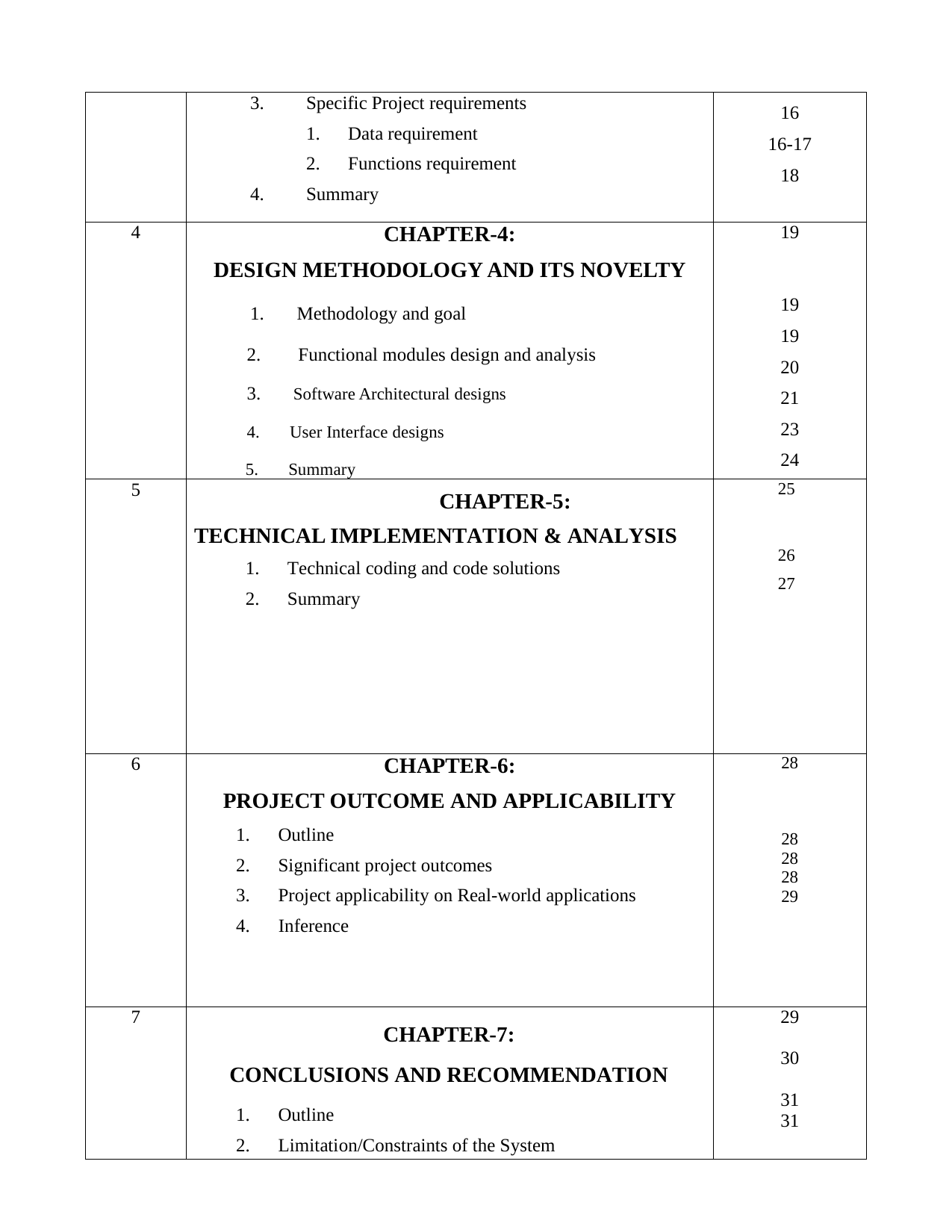

|  | Specific Project requirements Data requirement Functions requirement Summary | 16 16-17 18 |
| --- | --- | --- |
| 4 | CHAPTER-4: DESIGN METHODOLOGY AND ITS NOVELTY Methodology and goal Functional modules design and analysis Software Architectural designs User Interface designs Summary | 19 19 19 20 21 23 24 |
| 5 | CHAPTER-5: TECHNICAL IMPLEMENTATION & ANALYSIS Technical coding and code solutions Summary | 25 26 27 |
| 6 | CHAPTER-6: PROJECT OUTCOME AND APPLICABILITY Outline Significant project outcomes Project applicability on Real-world applications Inference | 28 28 28 28 29 |
| 7 | CHAPTER-7: CONCLUSIONS AND RECOMMENDATION Outline Limitation/Constraints of the System | 29 30 31 31 |
5